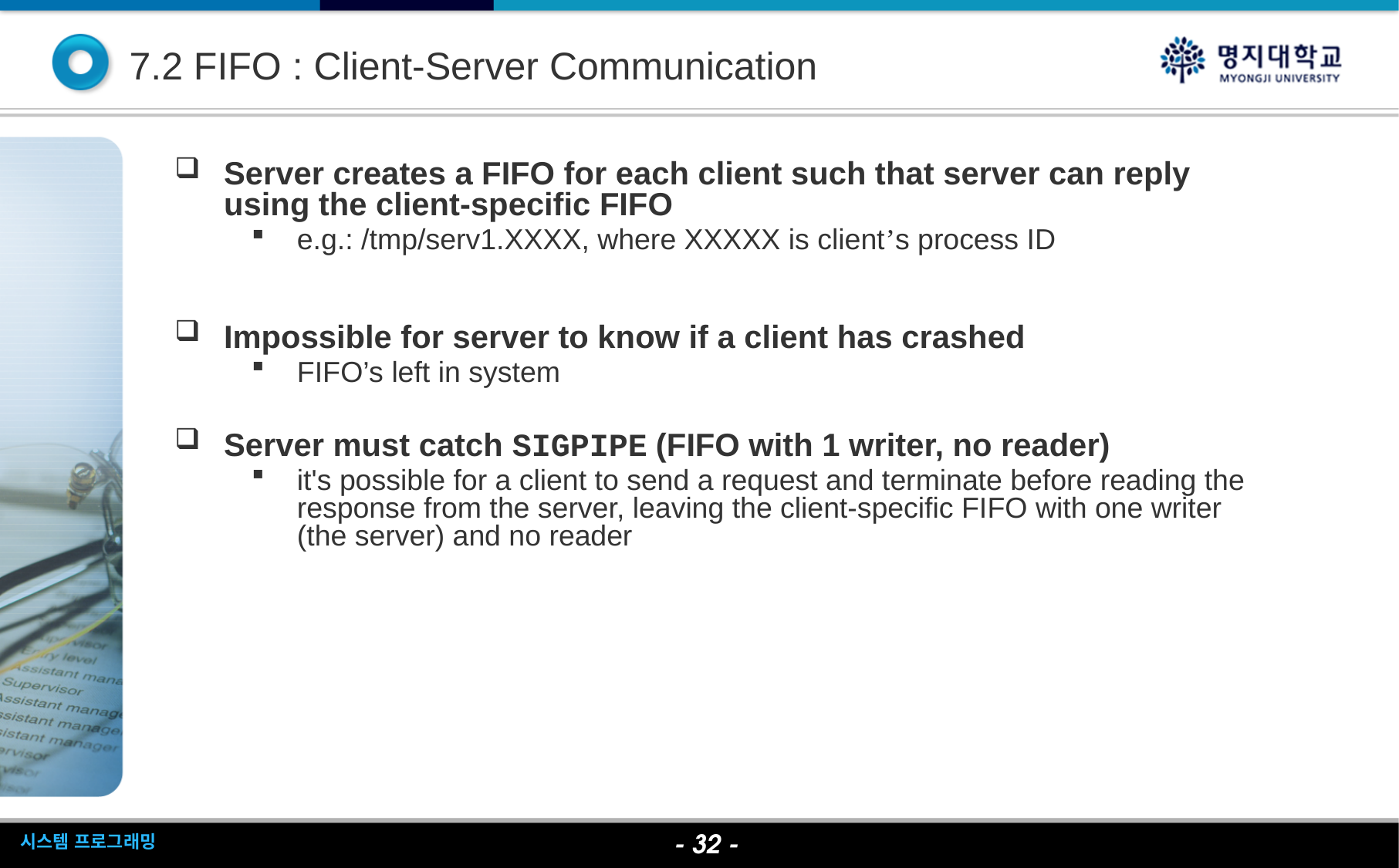

7.2 FIFO : Client-Server Communication
Server creates a FIFO for each client such that server can reply using the client-specific FIFO
e.g.: /tmp/serv1.XXXX, where XXXXX is client’s process ID

Impossible for server to know if a client has crashed
FIFO’s left in system

Server must catch SIGPIPE (FIFO with 1 writer, no reader)
it's possible for a client to send a request and terminate before reading the response from the server, leaving the client-specific FIFO with one writer (the server) and no reader
- 32 -